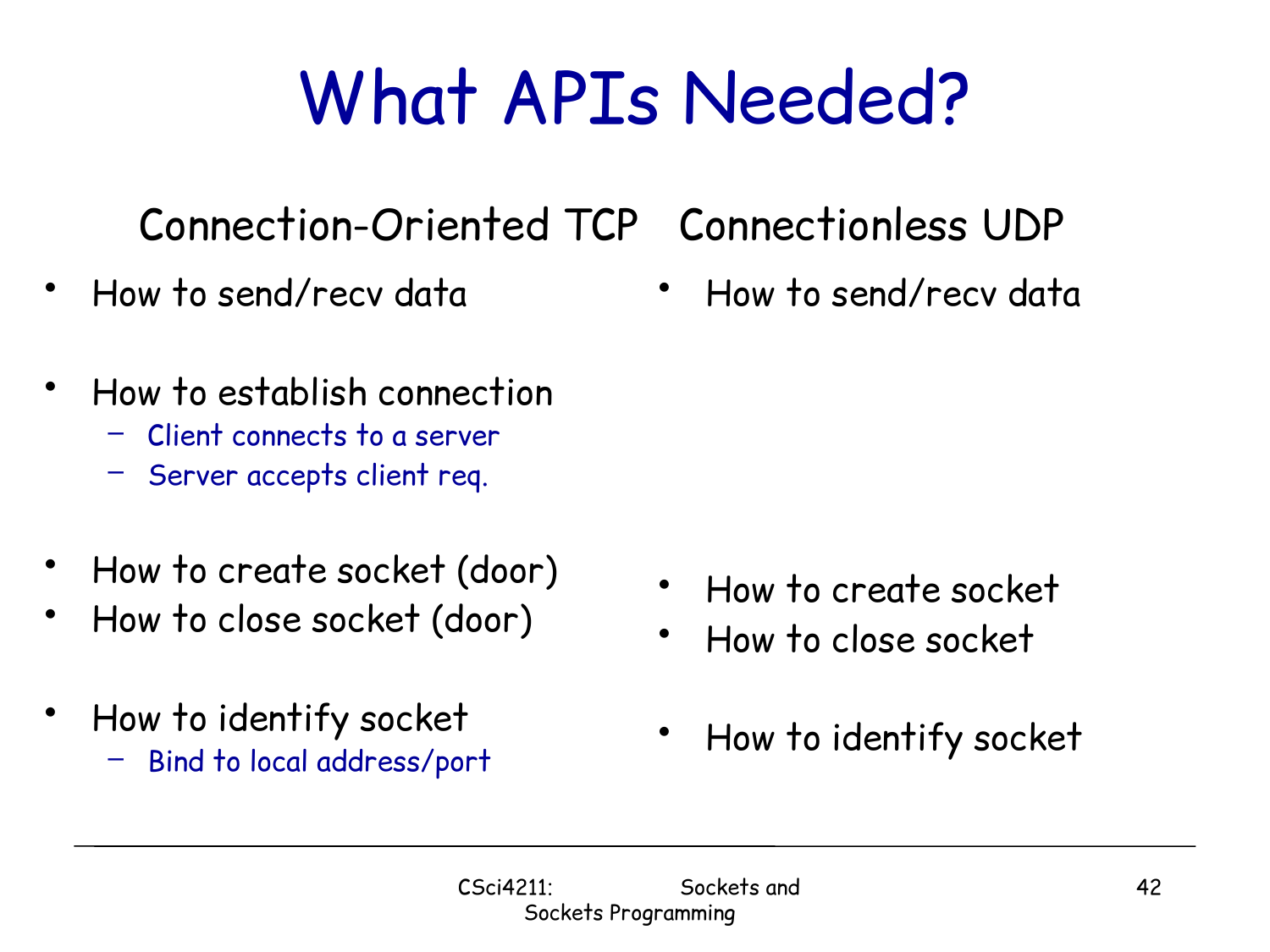

# What APIs Needed?
Connection-Oriented TCP
Connectionless UDP
How to send/recv data

How to establish connection
Client connects to a server
Server accepts client req.

How to create socket (door)
How to close socket (door)

How to identify socket
Bind to local address/port

How to send/recv data

How to create socket
How to close socket

How to identify socket

CSci4211:                    Sockets and Sockets Programming
42